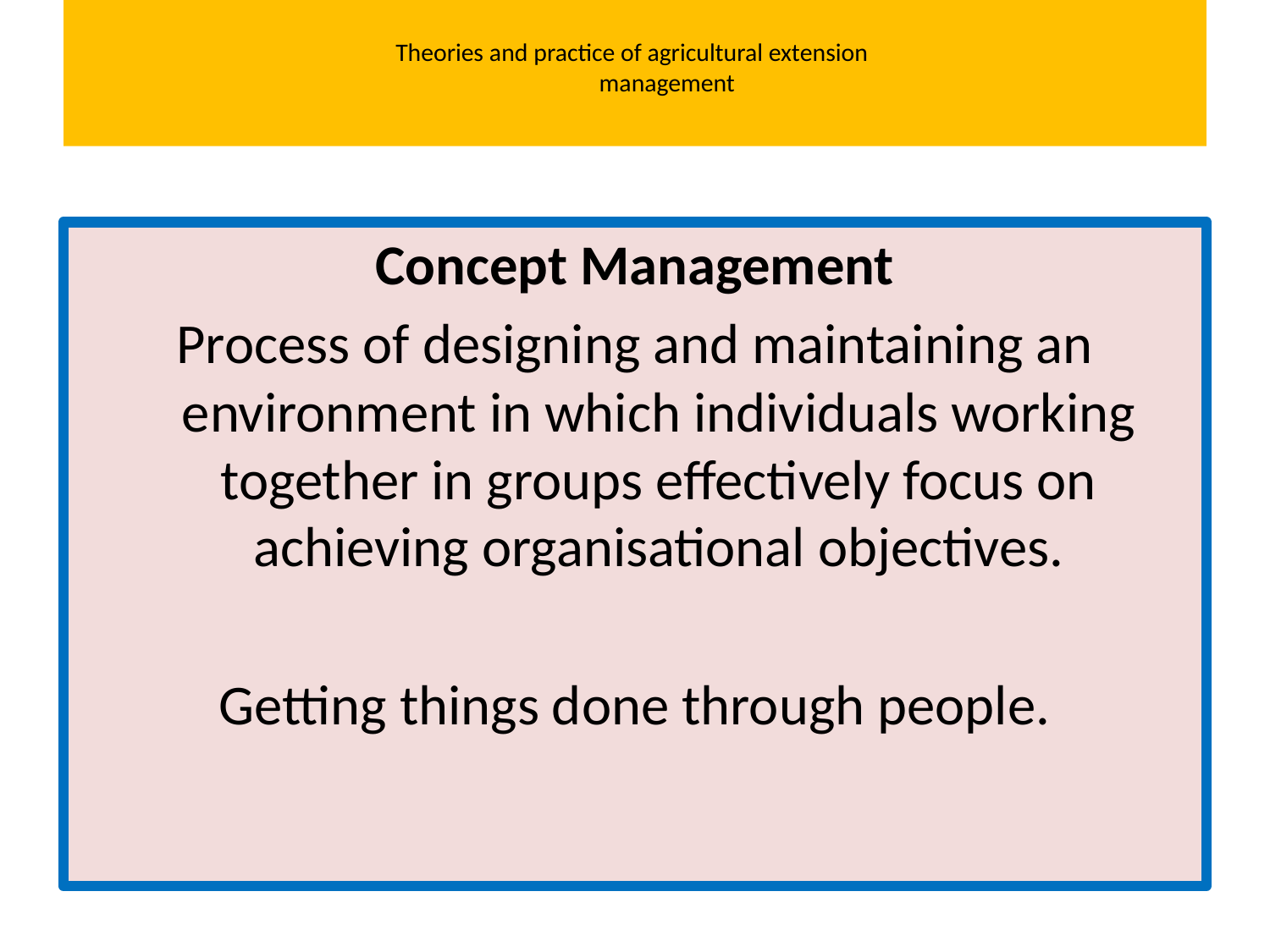

# Theories and practice of agricultural extension management
Concept Management
Process of designing and maintaining an environment in which individuals working together in groups effectively focus on achieving organisational objectives.

Getting things done through people.